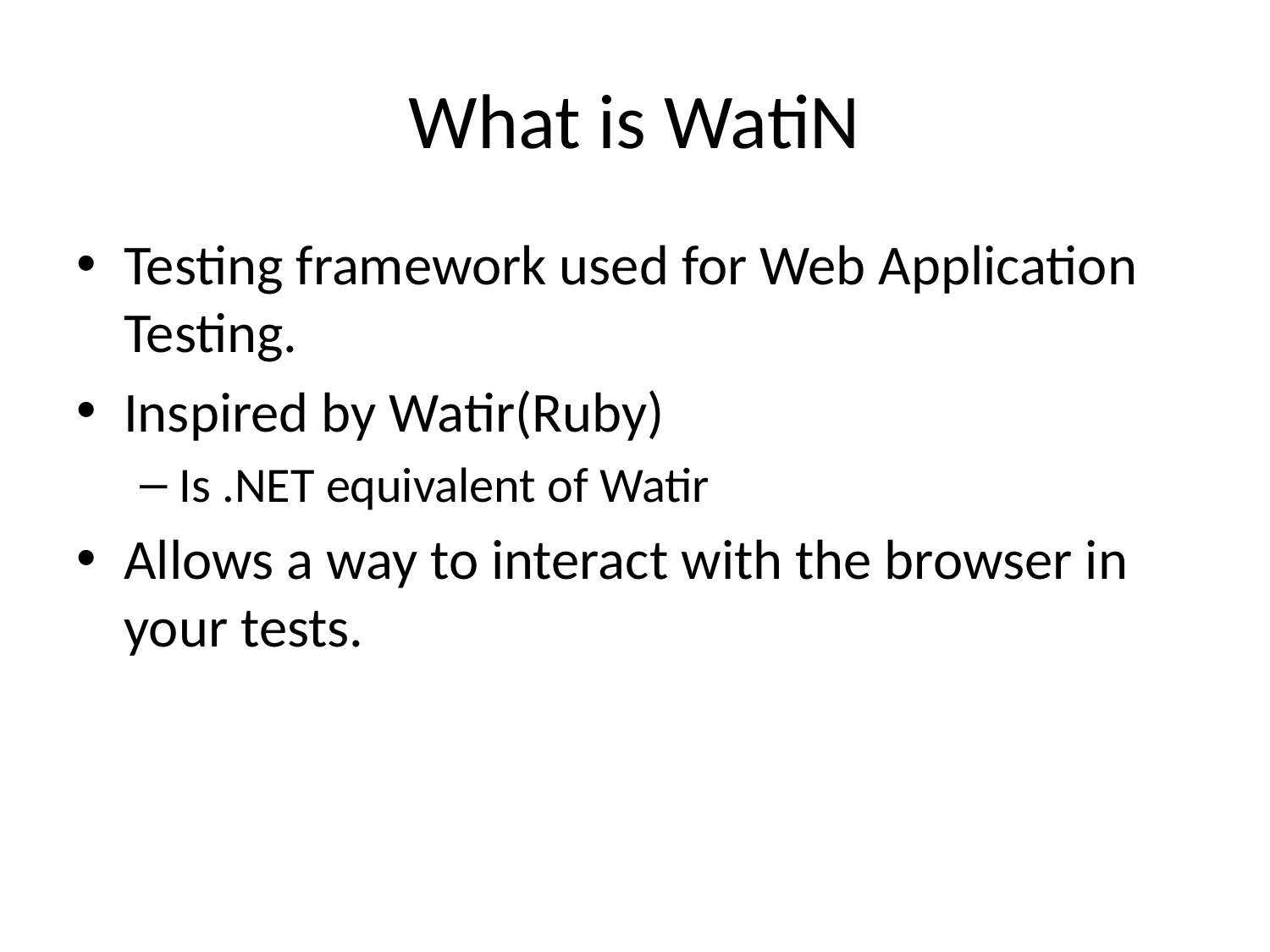

# What is WatiN
Testing framework used for Web Application Testing.
Inspired by Watir(Ruby)
Is .NET equivalent of Watir
Allows a way to interact with the browser in your tests.